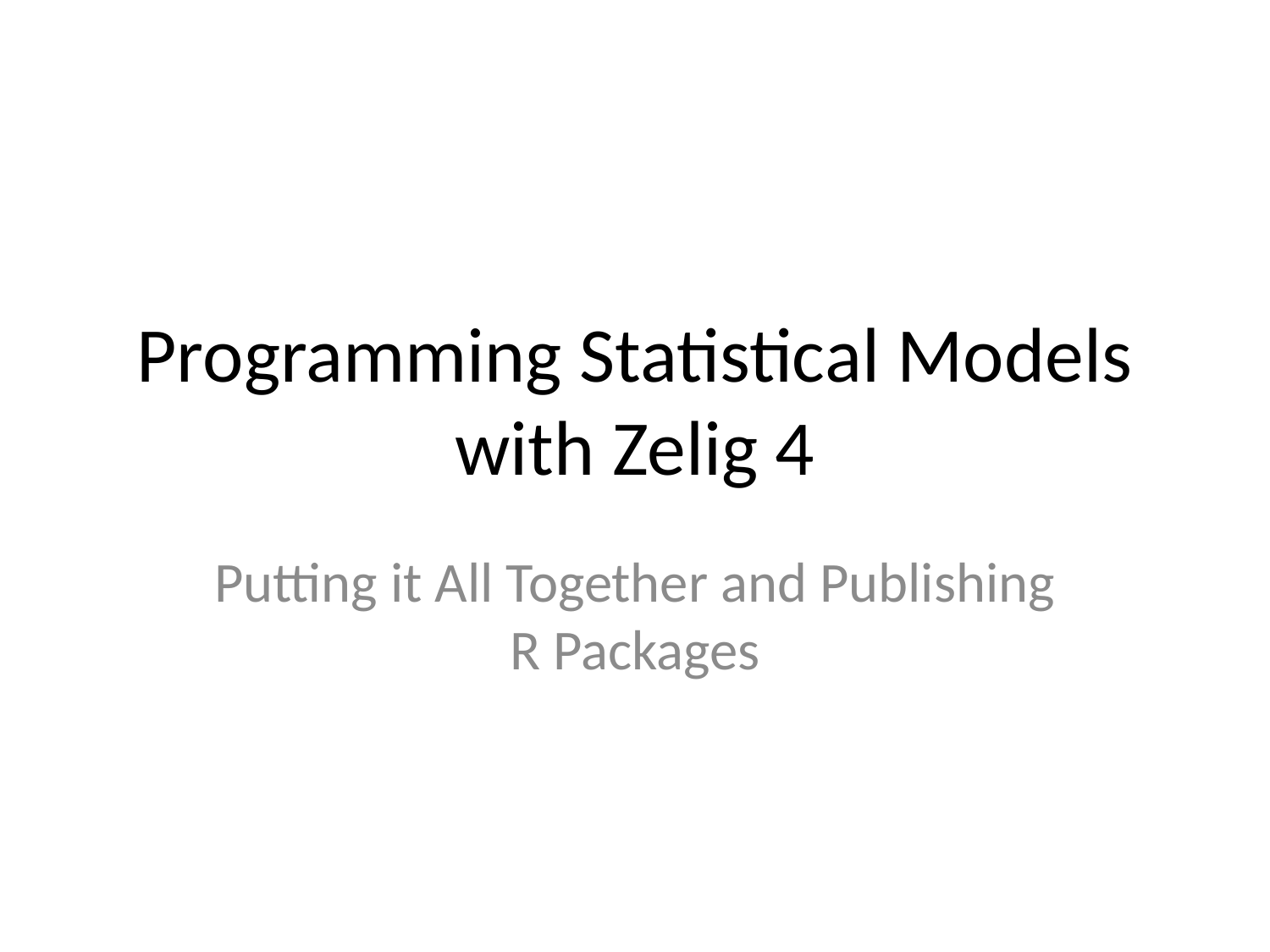

# Programming Statistical Models with Zelig 4
Putting it All Together and Publishing R Packages